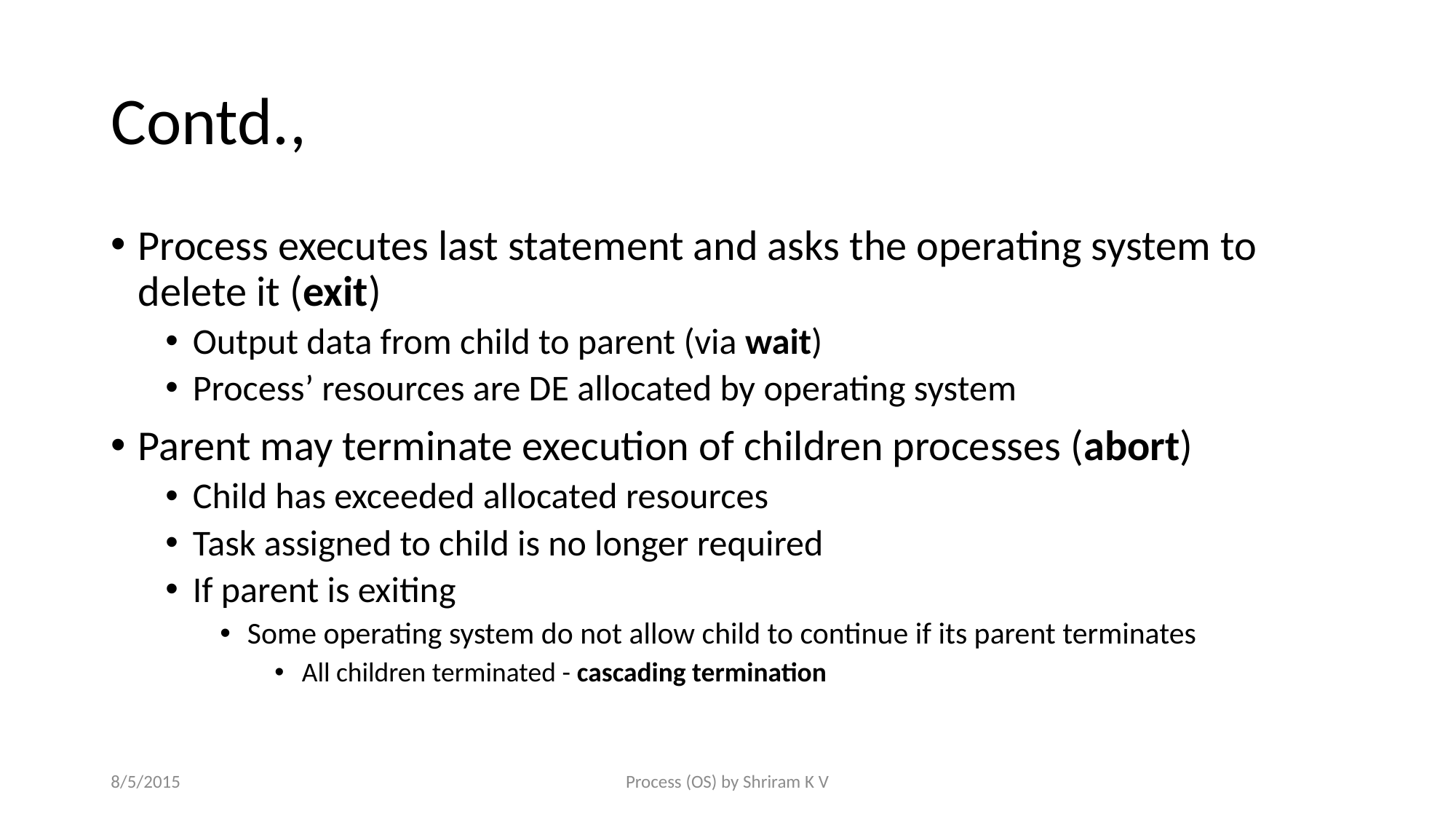

# Contd.,
Process executes last statement and asks the operating system to delete it (exit)
Output data from child to parent (via wait)
Process’ resources are DE allocated by operating system
Parent may terminate execution of children processes (abort)
Child has exceeded allocated resources
Task assigned to child is no longer required
If parent is exiting
Some operating system do not allow child to continue if its parent terminates
All children terminated - cascading termination

8/5/2015
Process (OS) by Shriram K V